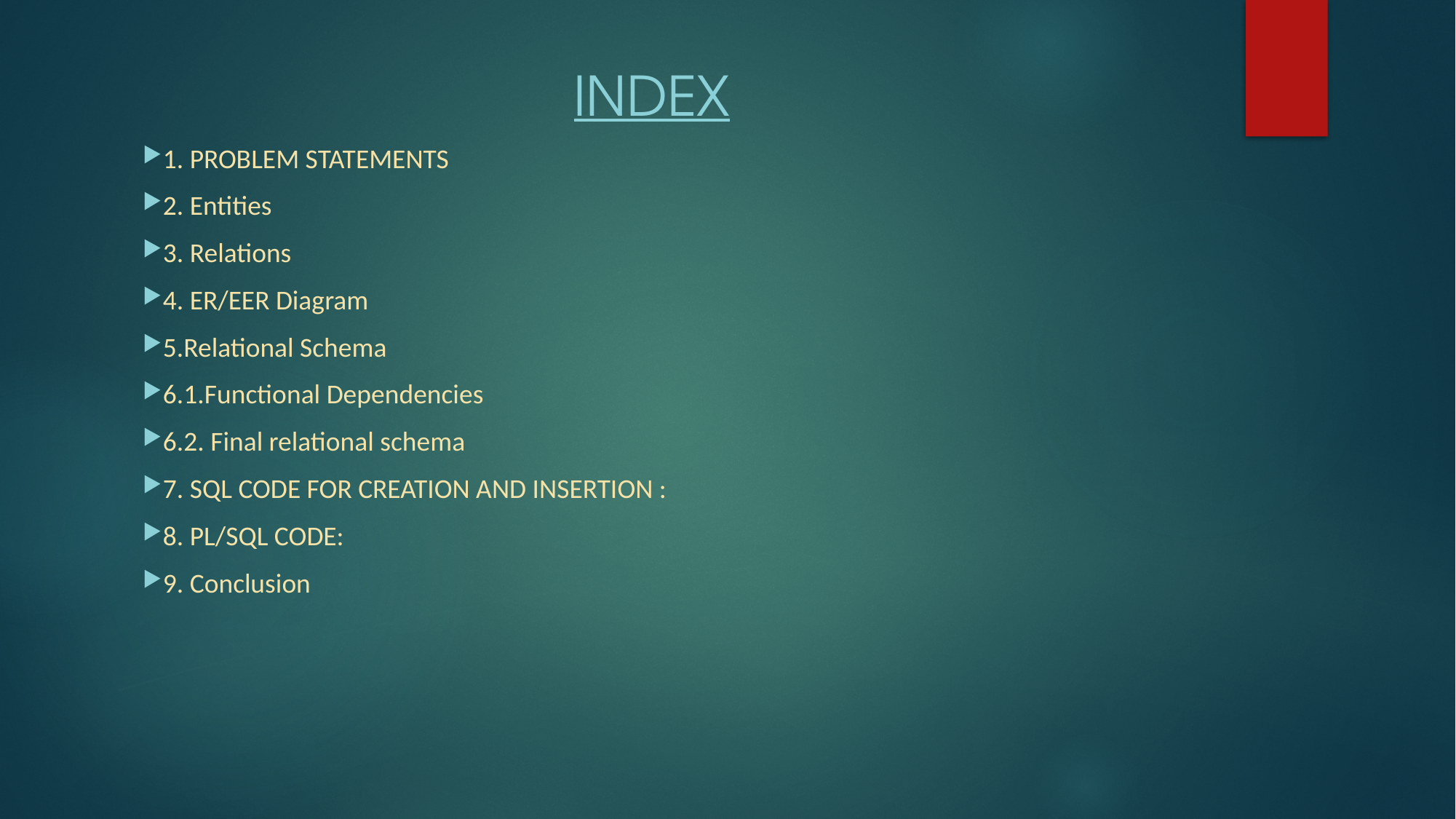

INDEX
1. PROBLEM STATEMENTS
2. Entities
3. Relations
4. ER/EER Diagram
5.Relational Schema
6.1.Functional Dependencies
6.2. Final relational schema
7. SQL CODE FOR CREATION AND INSERTION :
8. PL/SQL CODE:
9. Conclusion